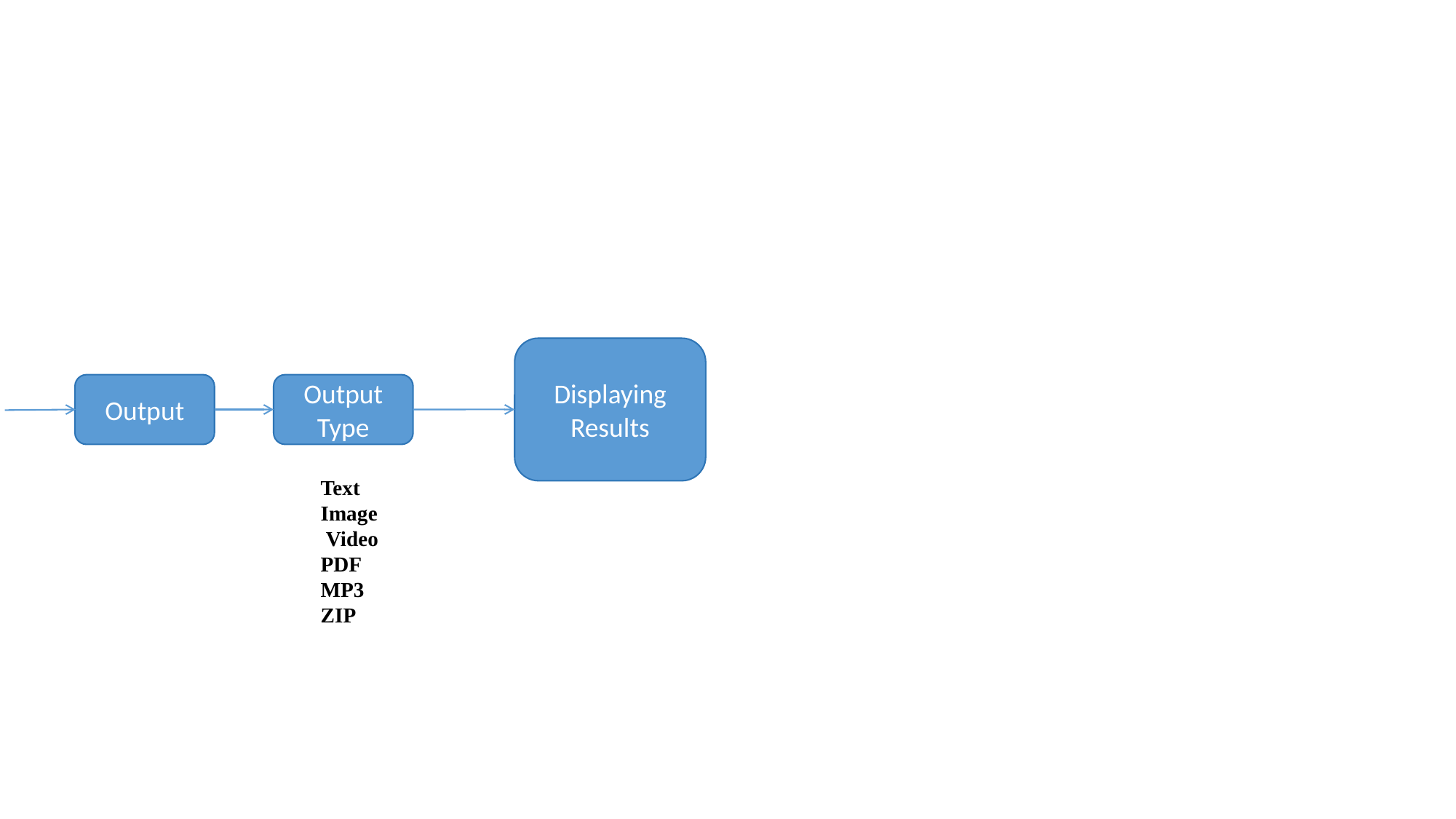

Displaying Results
Output
Output Type
Text
Image
 Video
PDF
MP3
ZIP